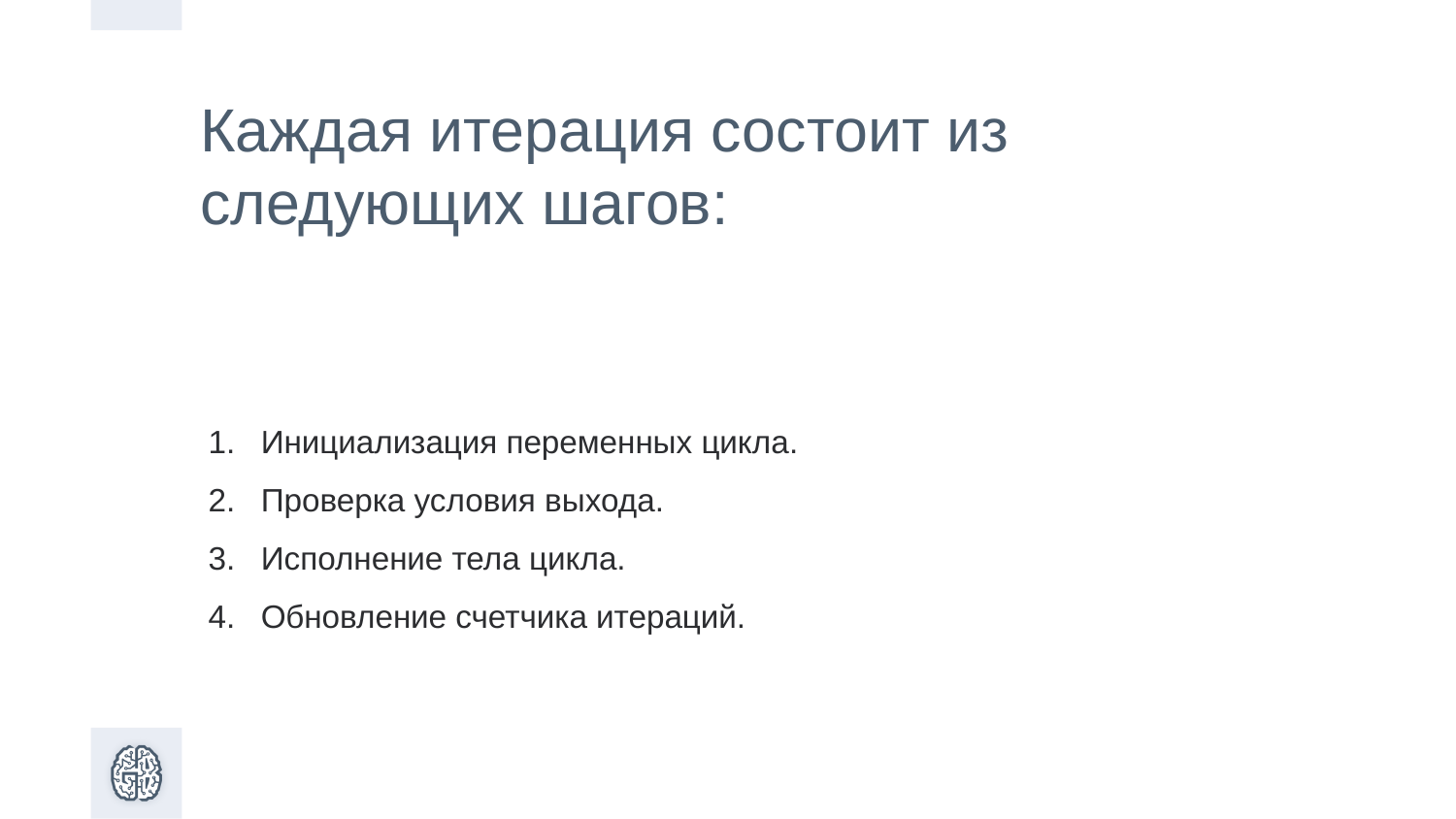

# Каждая итерация состоит из следующих шагов:
Инициализация переменных цикла.
Проверка условия выхода.
Исполнение тела цикла.
Обновление счетчика итераций.